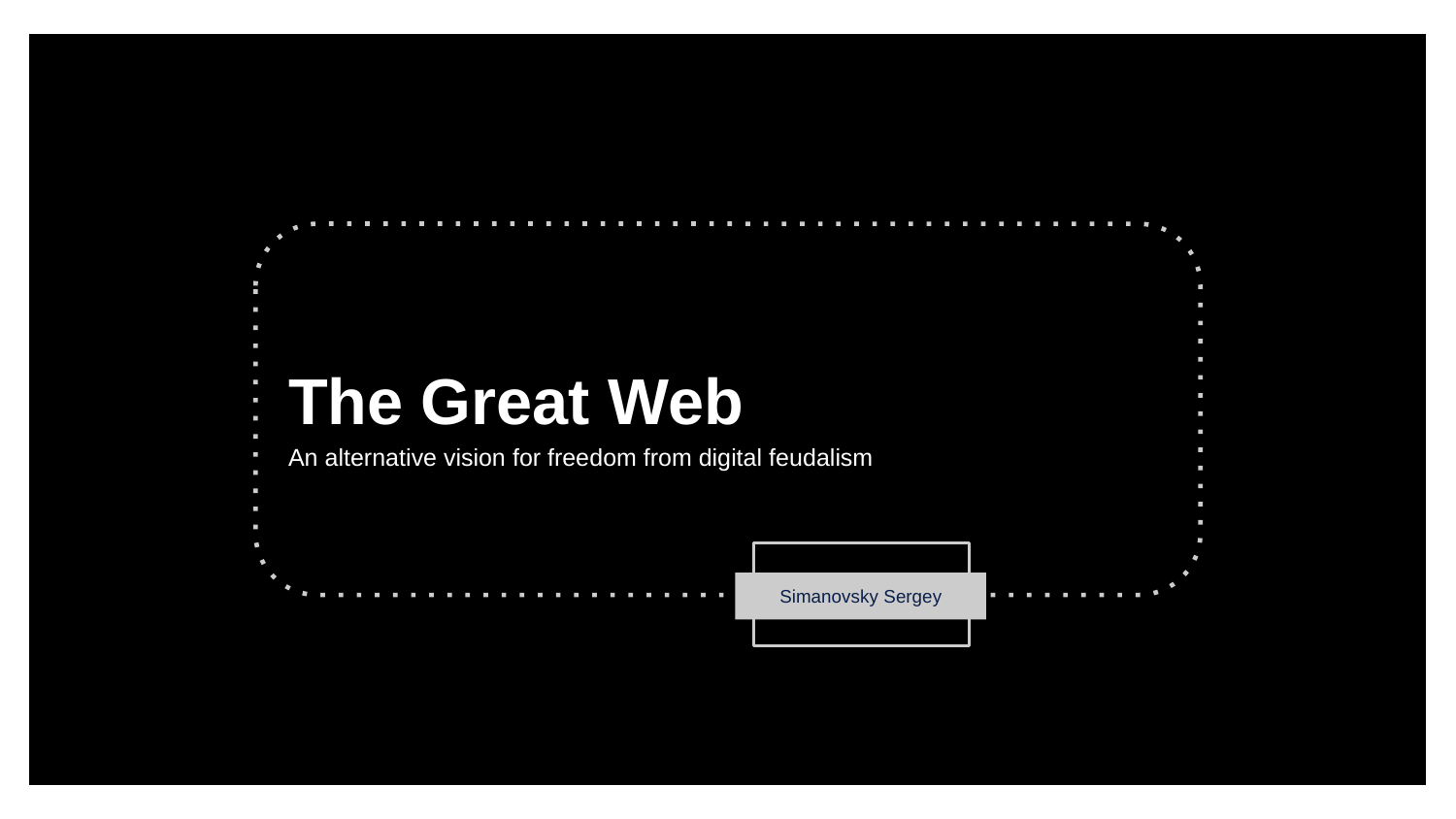

The Great Web
An alternative vision for freedom from digital feudalism

Simanovsky Sergey